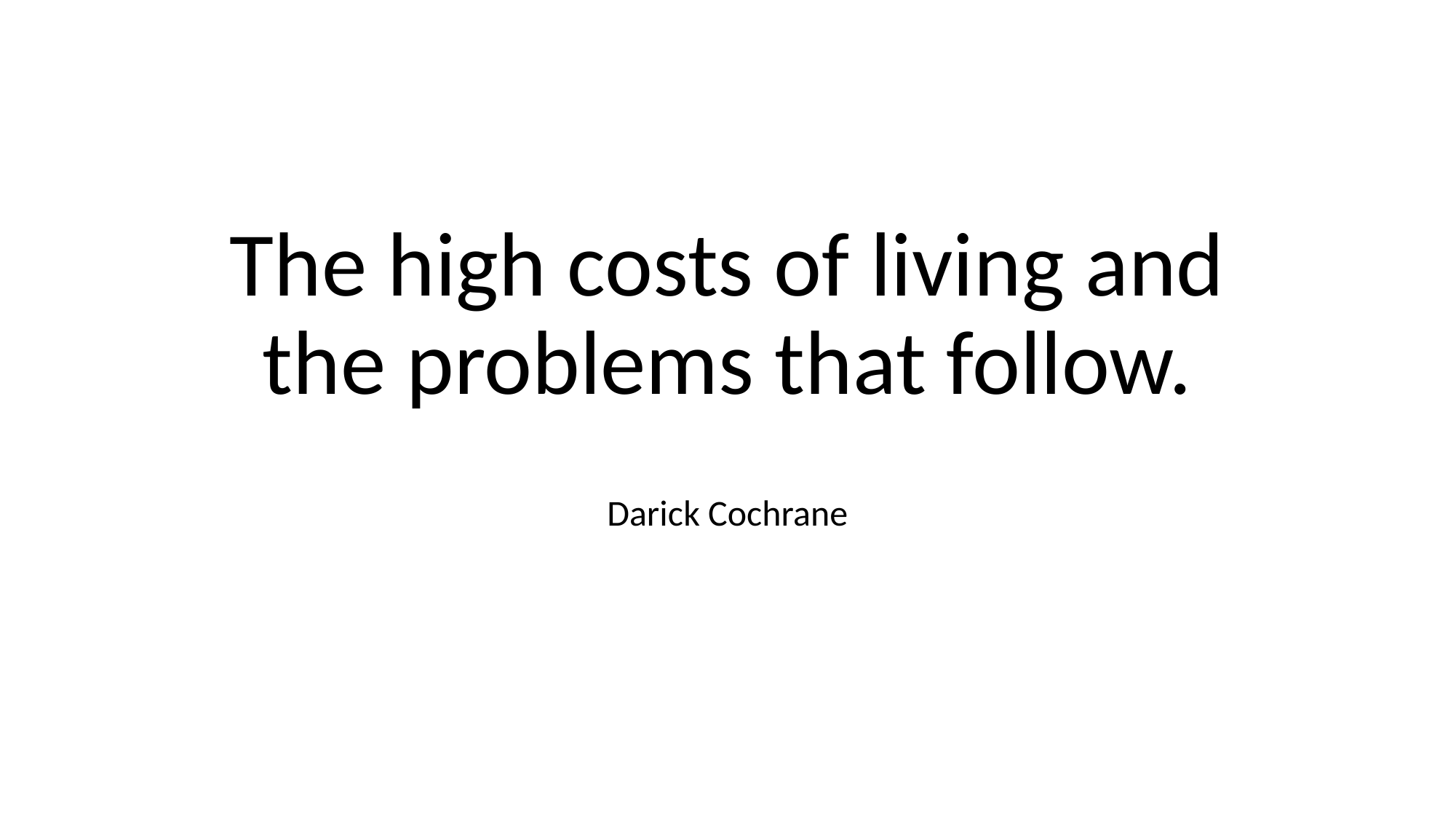

# The high costs of living and the problems that follow.

Darick Cochrane